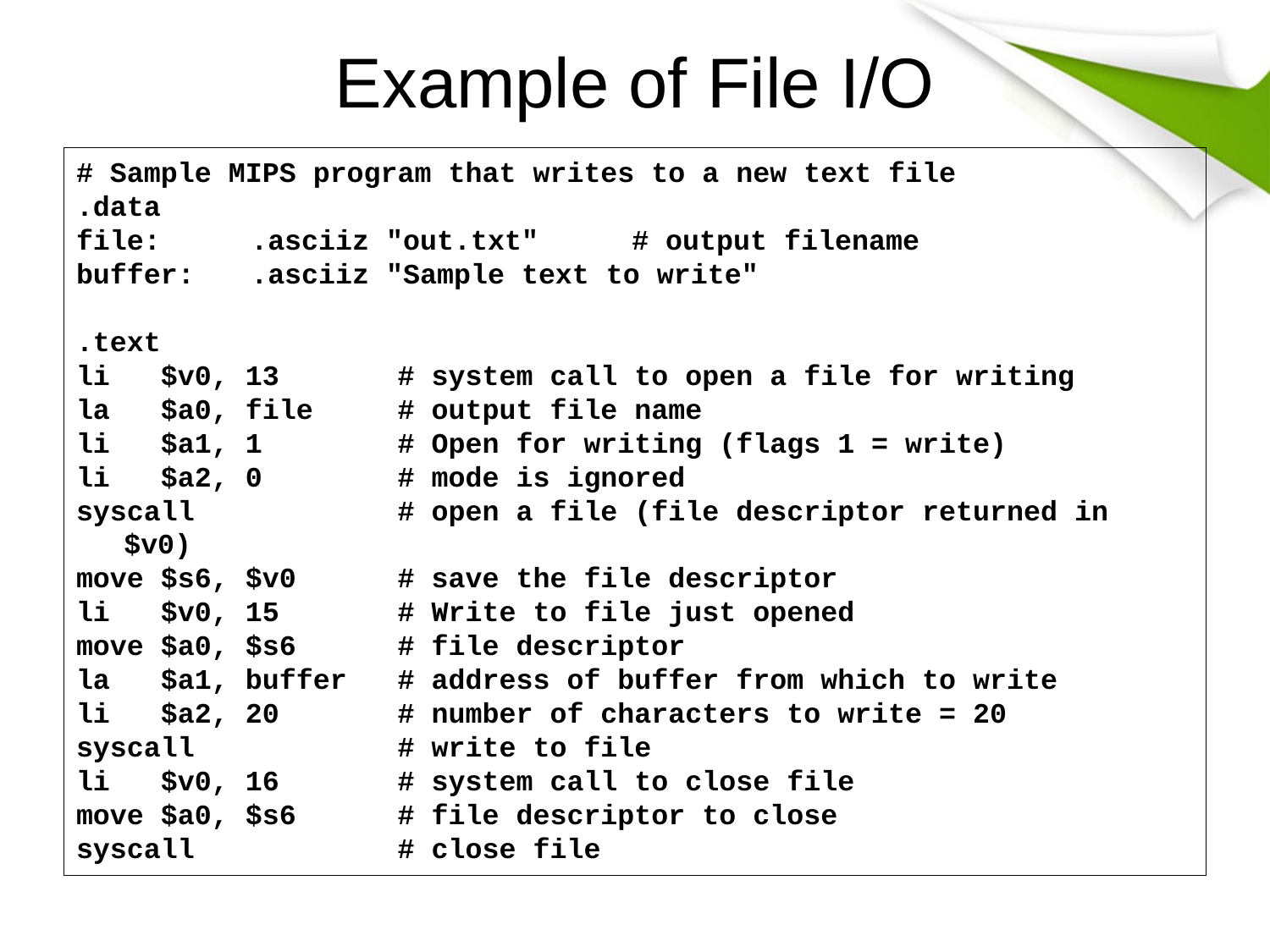

# Example of File I/O
# Sample MIPS program that writes to a new text file
.data
file:	.asciiz "out.txt"	# output filename
buffer:	.asciiz "Sample text to write"

.text
li   $v0, 13       # system call to open a file for writing
la   $a0, file     # output file name
li   $a1, 1        # Open for writing (flags 1 = write)
li   $a2, 0        # mode is ignored
syscall            # open a file (file descriptor returned in $v0)
move $s6, $v0      # save the file descriptor
li   $v0, 15       # Write to file just opened
move $a0, $s6      # file descriptor
la   $a1, buffer   # address of buffer from which to write
li   $a2, 20       # number of characters to write = 20
syscall            # write to file
li   $v0, 16       # system call to close file
move $a0, $s6      # file descriptor to close
syscall            # close file